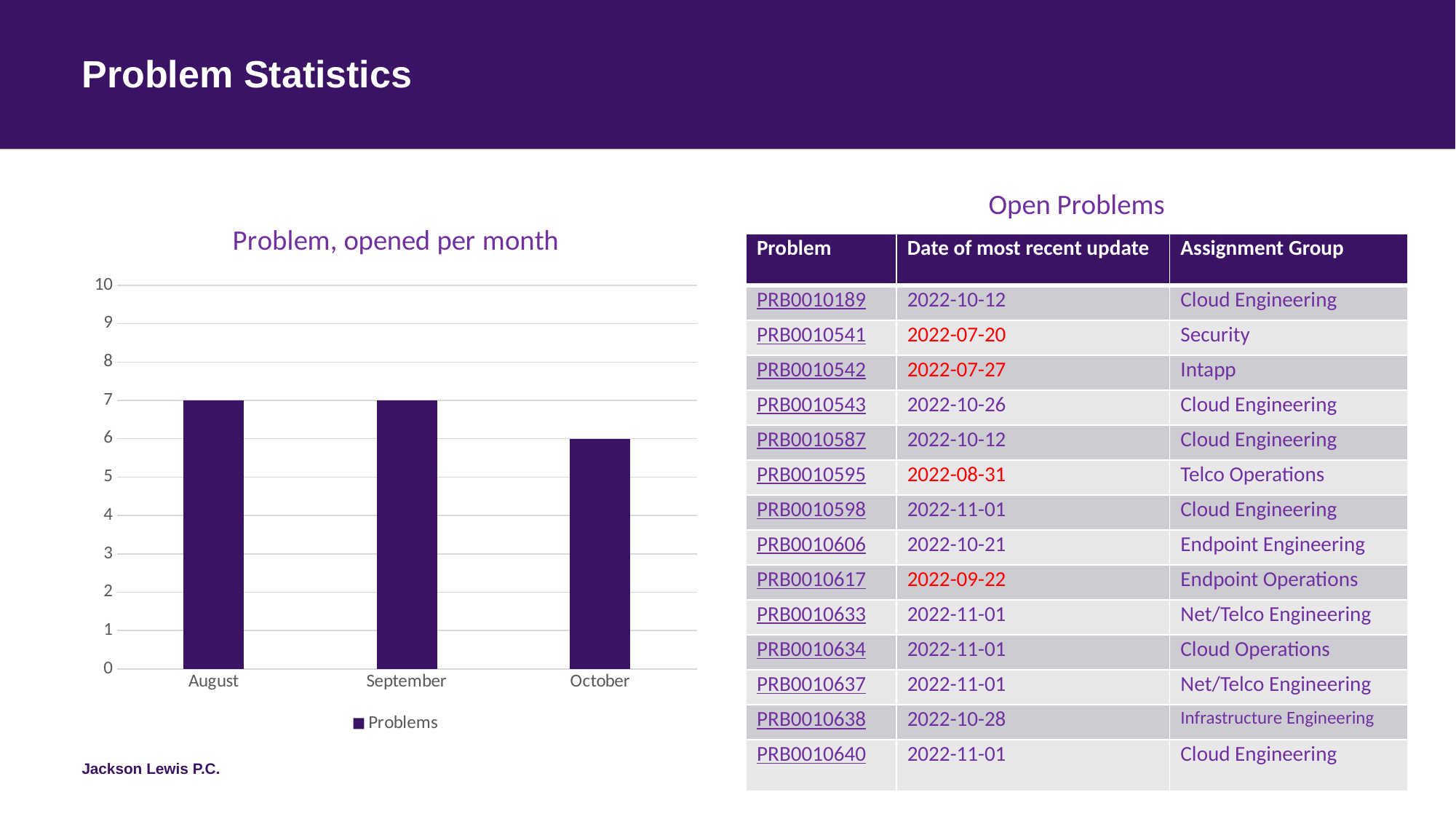

Problem Statistics
Open Problems

### Chart: Problem, opened per month

| Category | Problems |
|---|---|
| August | 7.0 |
| September | 7.0 |
| October | 6.0 |
| Problem | Date of most recent update | Assignment Group |
| --- | --- | --- |
| PRB0010189 | 2022-10-12 | Cloud Engineering |
| PRB0010541 | 2022-07-20 | Security |
| PRB0010542 | 2022-07-27 | Intapp |
| PRB0010543 | 2022-10-26 | Cloud Engineering |
| PRB0010587 | 2022-10-12 | Cloud Engineering |
| PRB0010595 | 2022-08-31 | Telco Operations |
| PRB0010598 | 2022-11-01 | Cloud Engineering |
| PRB0010606 | 2022-10-21 | Endpoint Engineering |
| PRB0010617 | 2022-09-22 | Endpoint Operations |
| PRB0010633 | 2022-11-01 | Net/Telco Engineering |
| PRB0010634 | 2022-11-01 | Cloud Operations |
| PRB0010637 | 2022-11-01 | Net/Telco Engineering |
| PRB0010638 | 2022-10-28 | Infrastructure Engineering |
| PRB0010640 | 2022-11-01 | Cloud Engineering |
15
Jackson Lewis P.C.